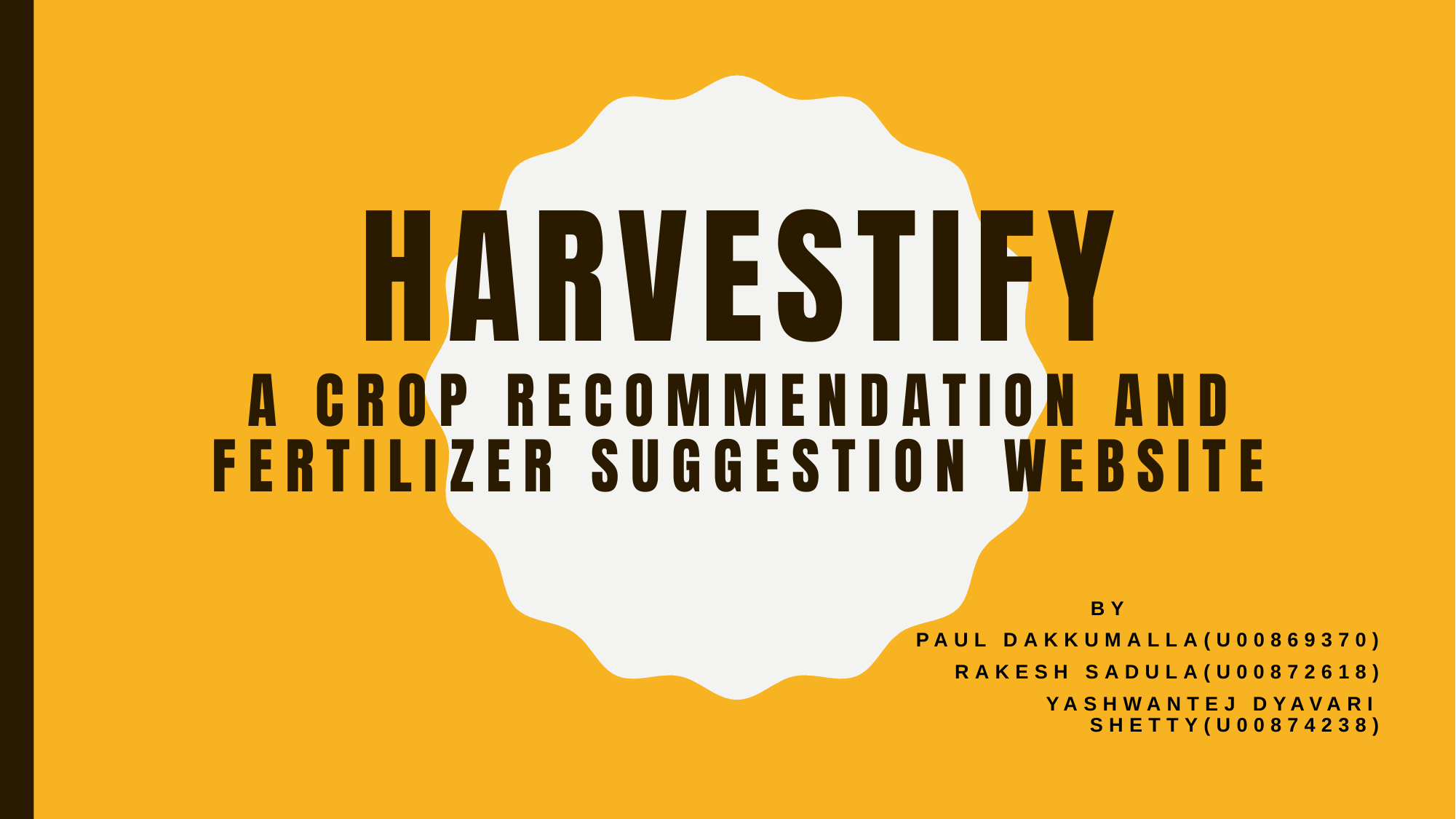

# HARVESTIFY A CROP RECOMMENDATION AND FERTILIZER SUGGESTION WEBSITE
BY
PAUL DAKKUMALLA(U00869370)
RAKESH SADULA(U00872618)
YASHWANTEJ DYAVARI SHETTY(U00874238)